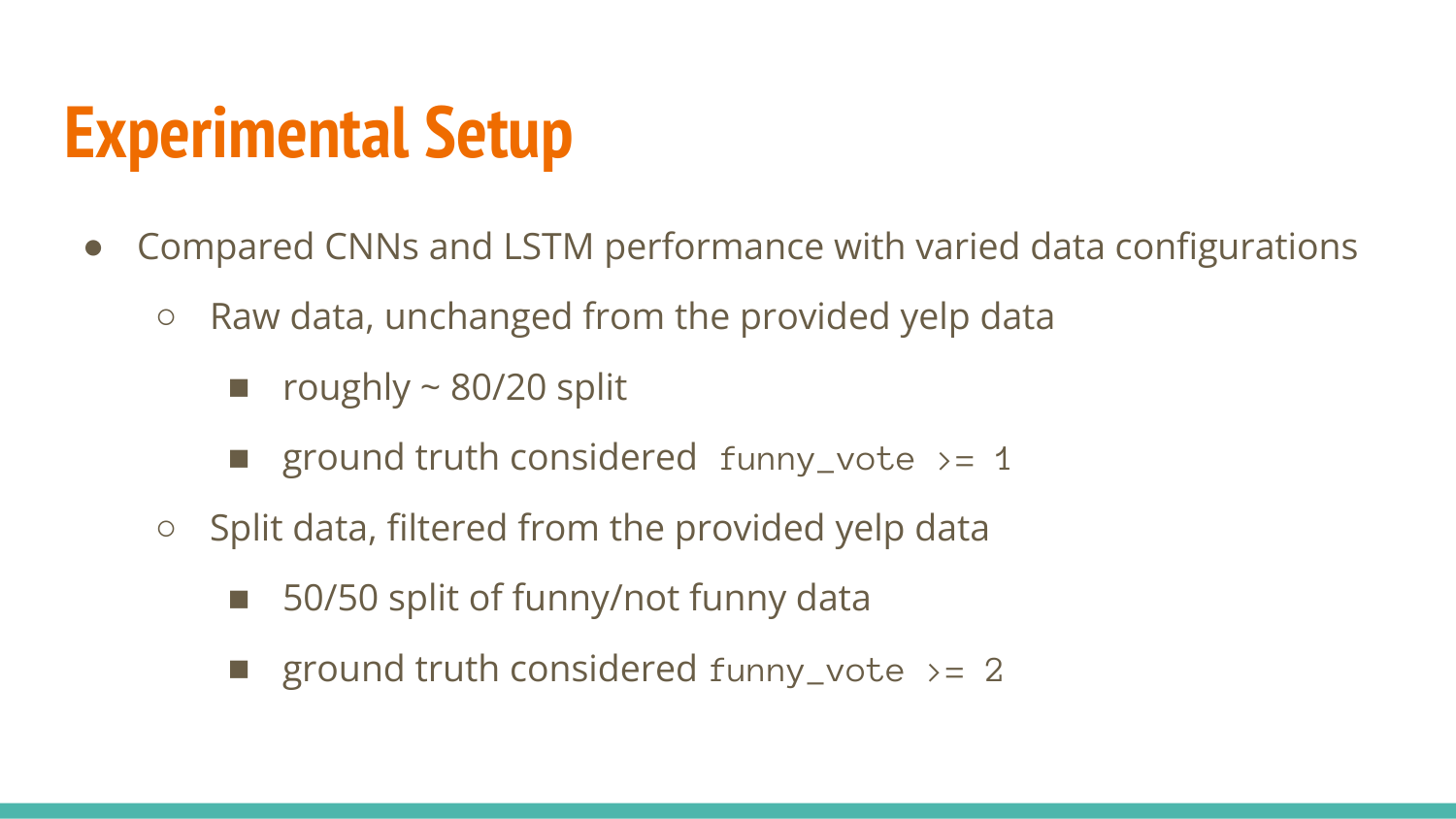

# Experimental Setup
Compared CNNs and LSTM performance with varied data configurations
Raw data, unchanged from the provided yelp data
roughly ~ 80/20 split
ground truth considered funny_vote >= 1
Split data, filtered from the provided yelp data
50/50 split of funny/not funny data
ground truth considered funny_vote >= 2